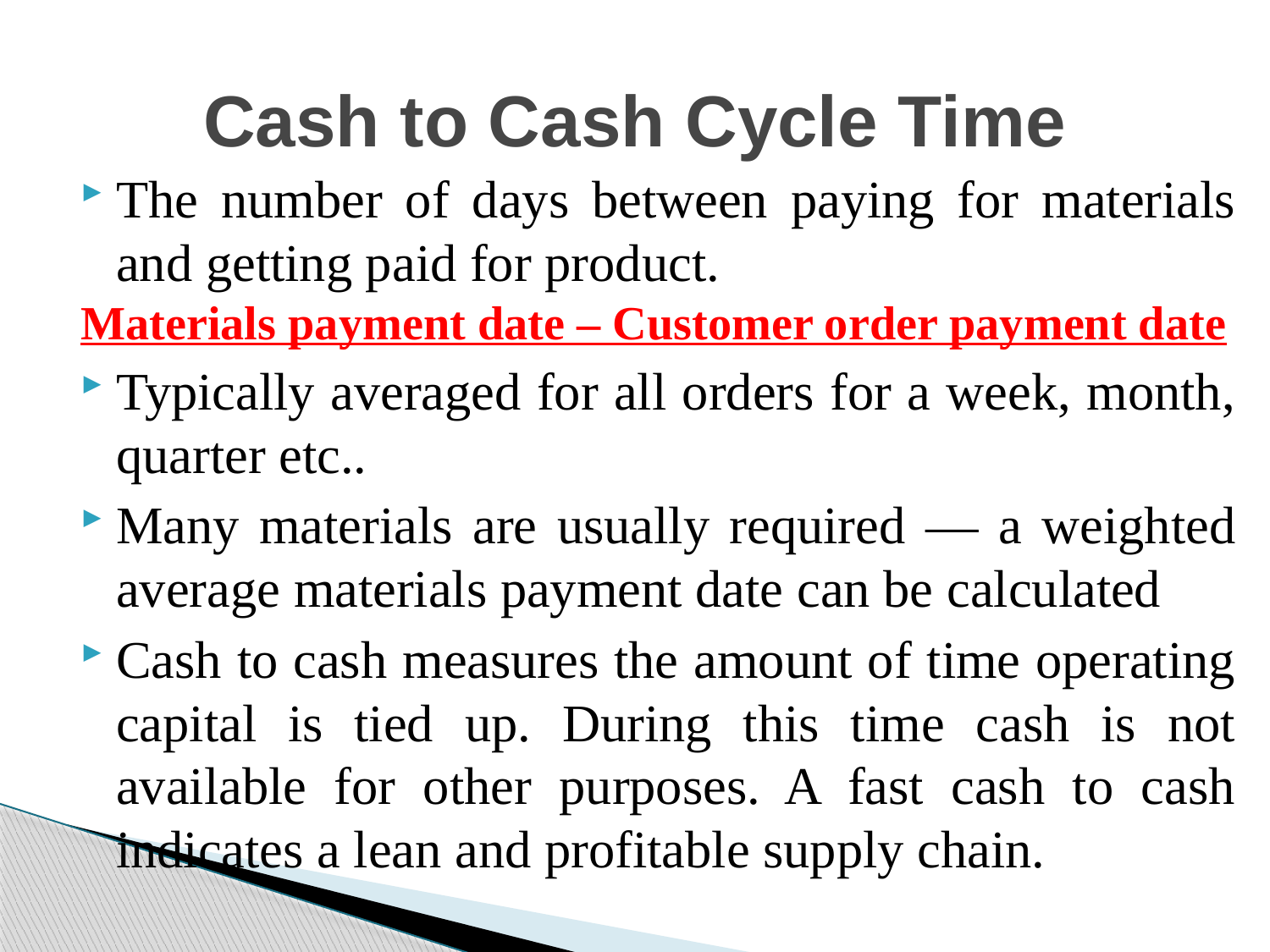

# Cash to Cash Cycle Time
The number of days between paying for materials and getting paid for product.
Materials payment date – Customer order payment date
Typically averaged for all orders for a week, month, quarter etc..
Many materials are usually required — a weighted average materials payment date can be calculated
Cash to cash measures the amount of time operating capital is tied up. During this time cash is not available for other purposes. A fast cash to cash indicates a lean and profitable supply chain.